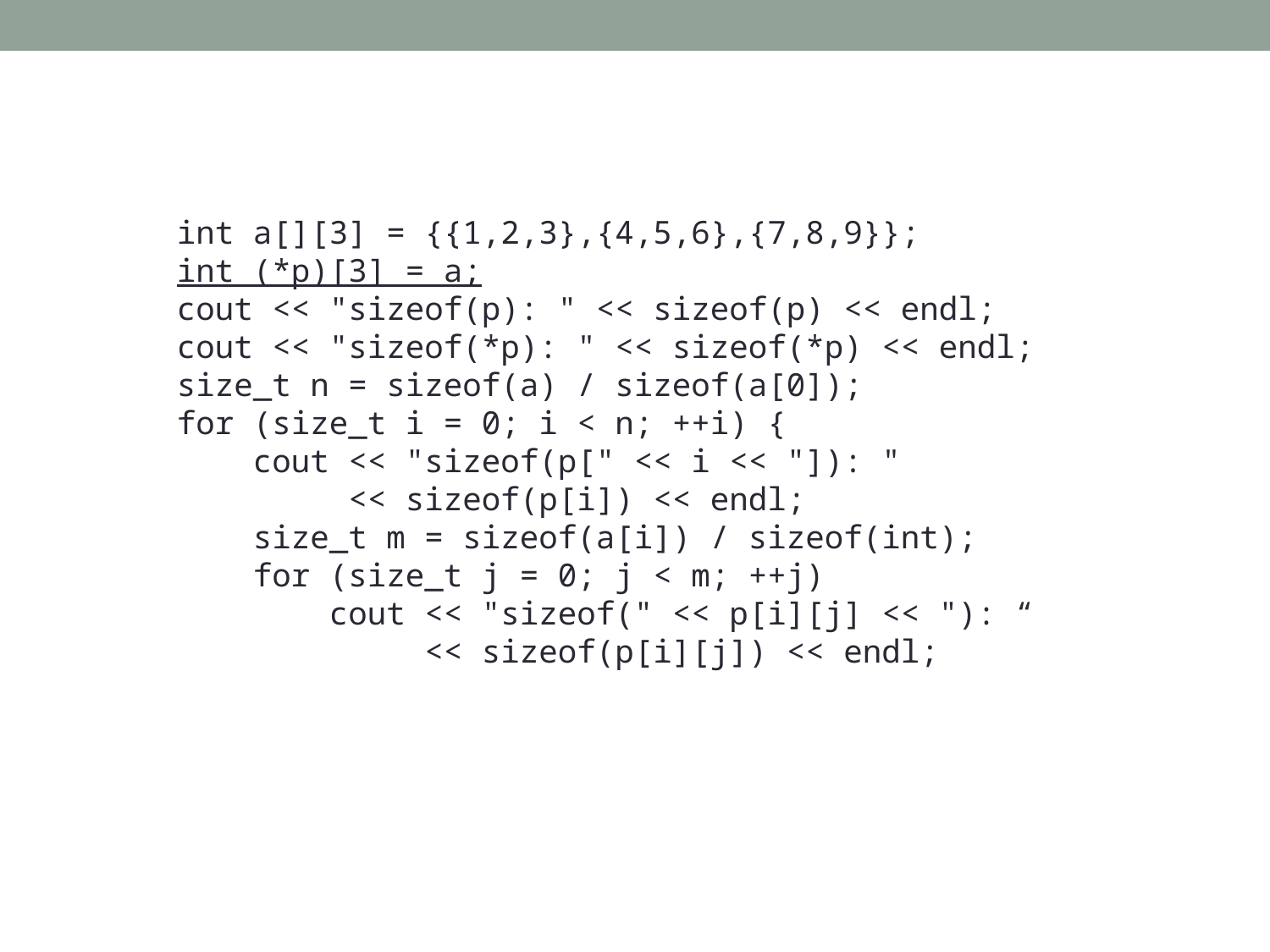

int a[][3] = {{1,2,3},{4,5,6},{7,8,9}};
    int (*p)[3] = a;
    cout << "sizeof(p): " << sizeof(p) << endl;
    cout << "sizeof(*p): " << sizeof(*p) << endl;
    size_t n = sizeof(a) / sizeof(a[0]);
    for (size_t i = 0; i < n; ++i) {
        cout << "sizeof(p[" << i << "]): "
             << sizeof(p[i]) << endl;
        size_t m = sizeof(a[i]) / sizeof(int);
        for (size_t j = 0; j < m; ++j)
            cout << "sizeof(" << p[i][j] << "): “
                 << sizeof(p[i][j]) << endl;